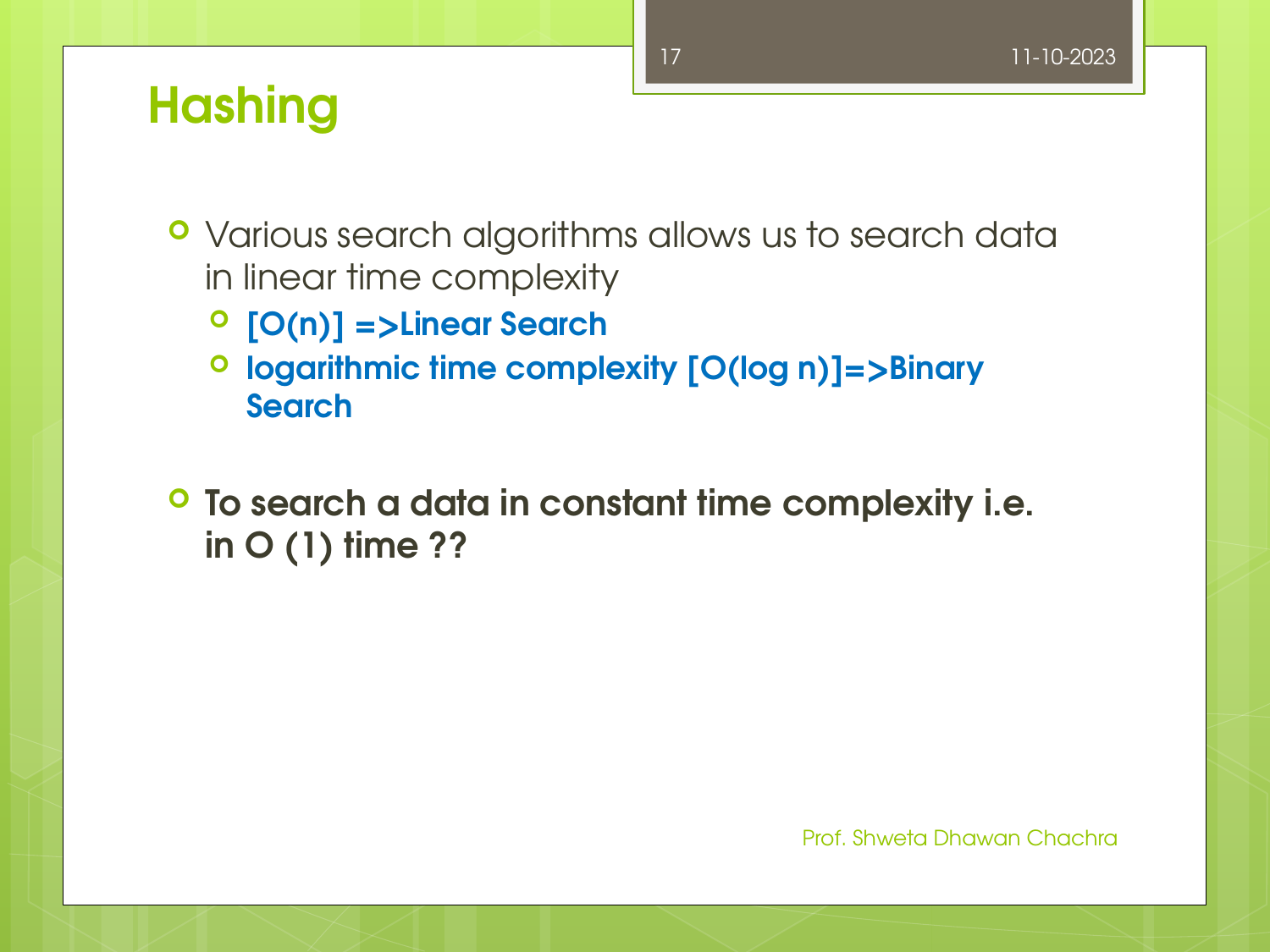

17
11-10-2023
# Hashing
Various search algorithms allows us to search data in linear time complexity
[O(n)] =>Linear Search
logarithmic time complexity [O(log n)]=>Binary Search

To search a data in constant time complexity i.e. in O (1) time ??
Prof. Shweta Dhawan Chachra